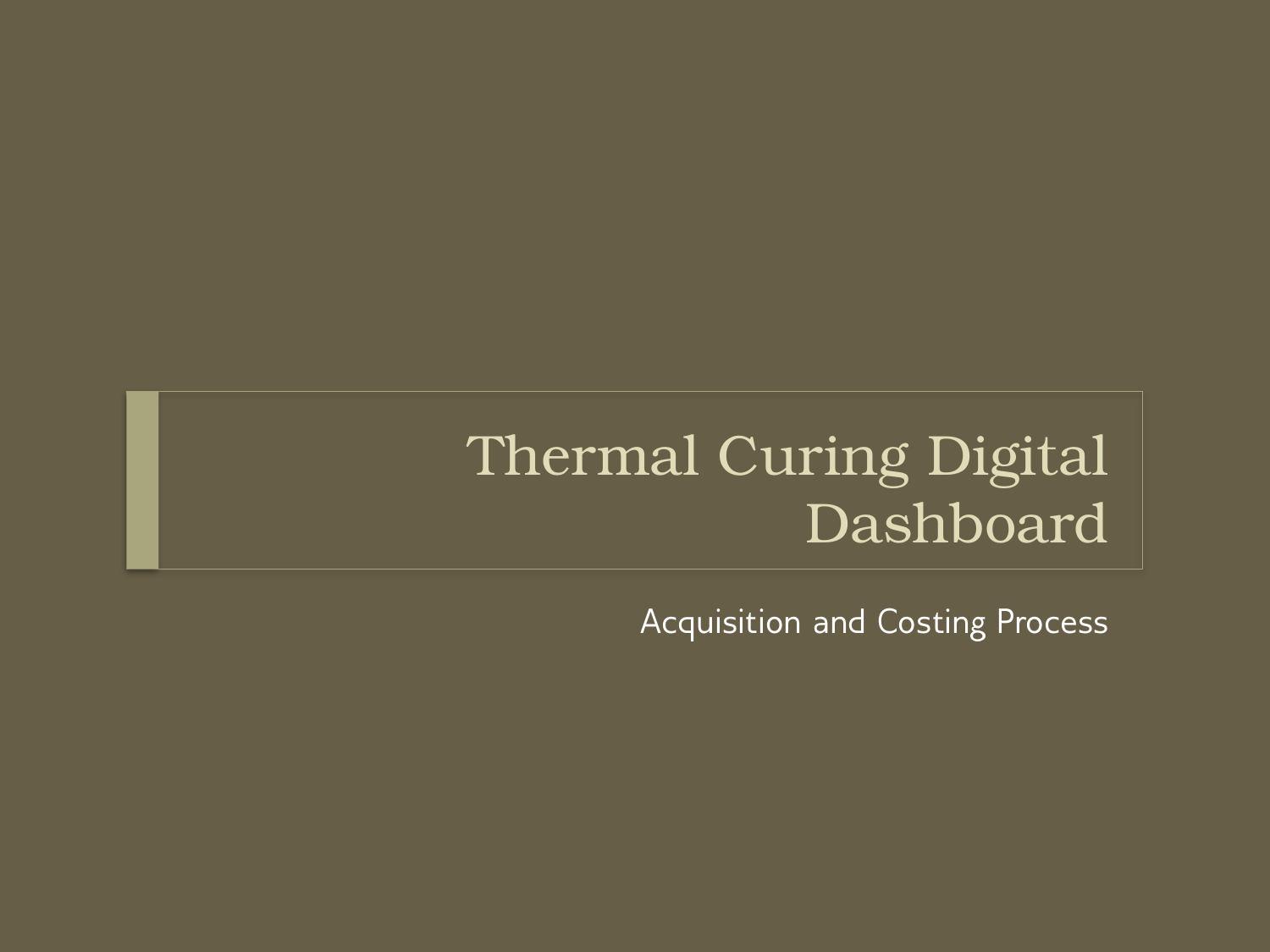

# Thermal Curing Digital Dashboard
Acquisition and Costing Process